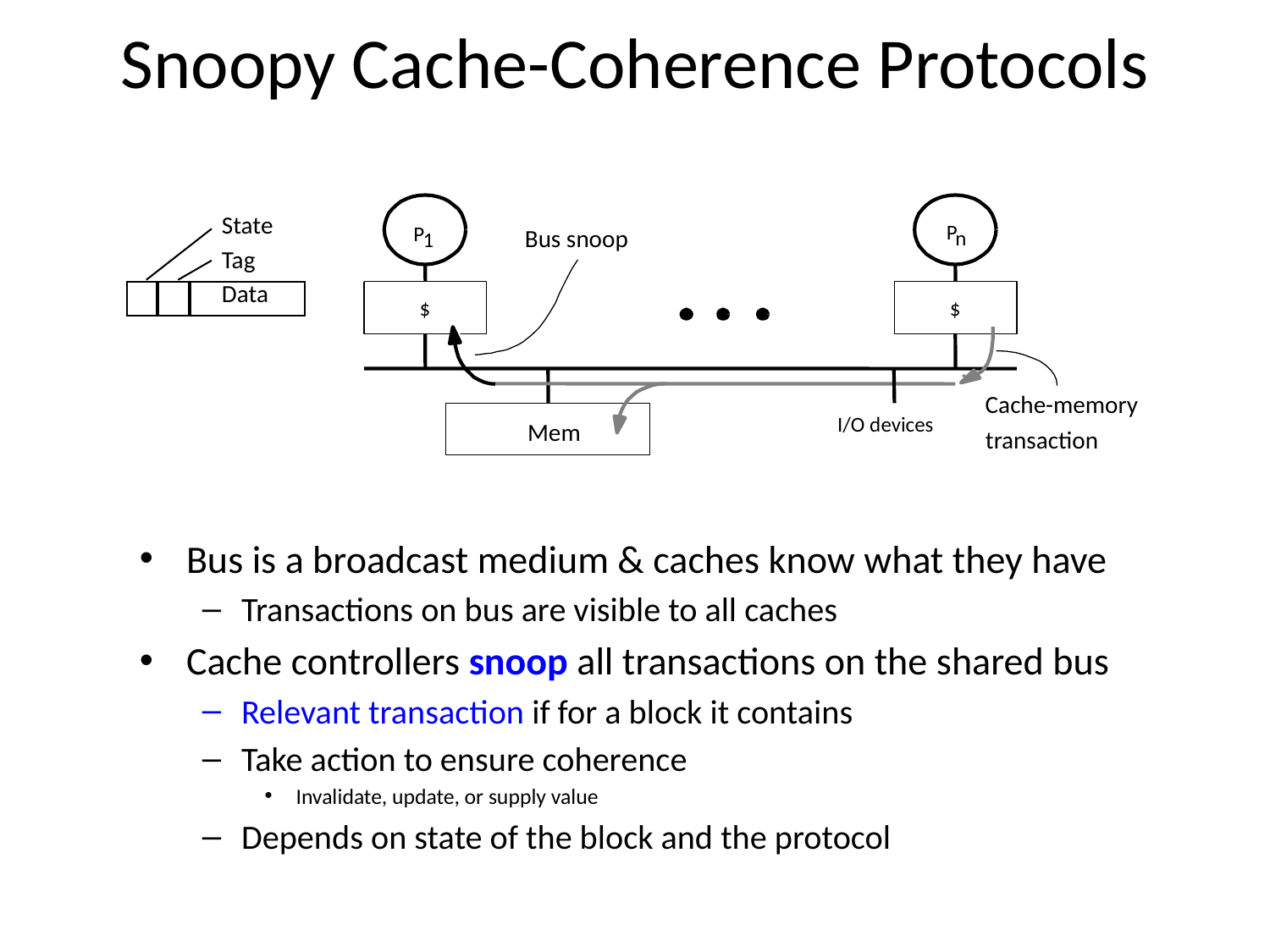

# Snoopy Cache-Coherence Protocols

State
Tag
Data

P
P
Bus snoop
n
1

$
$

Cache-memory
transaction

I/O devices

Mem
Bus is a broadcast medium & caches know what they have
Transactions on bus are visible to all caches
Cache controllers snoop all transactions on the shared bus
Relevant transaction if for a block it contains
Take action to ensure coherence
Invalidate, update, or supply value
Depends on state of the block and the protocol